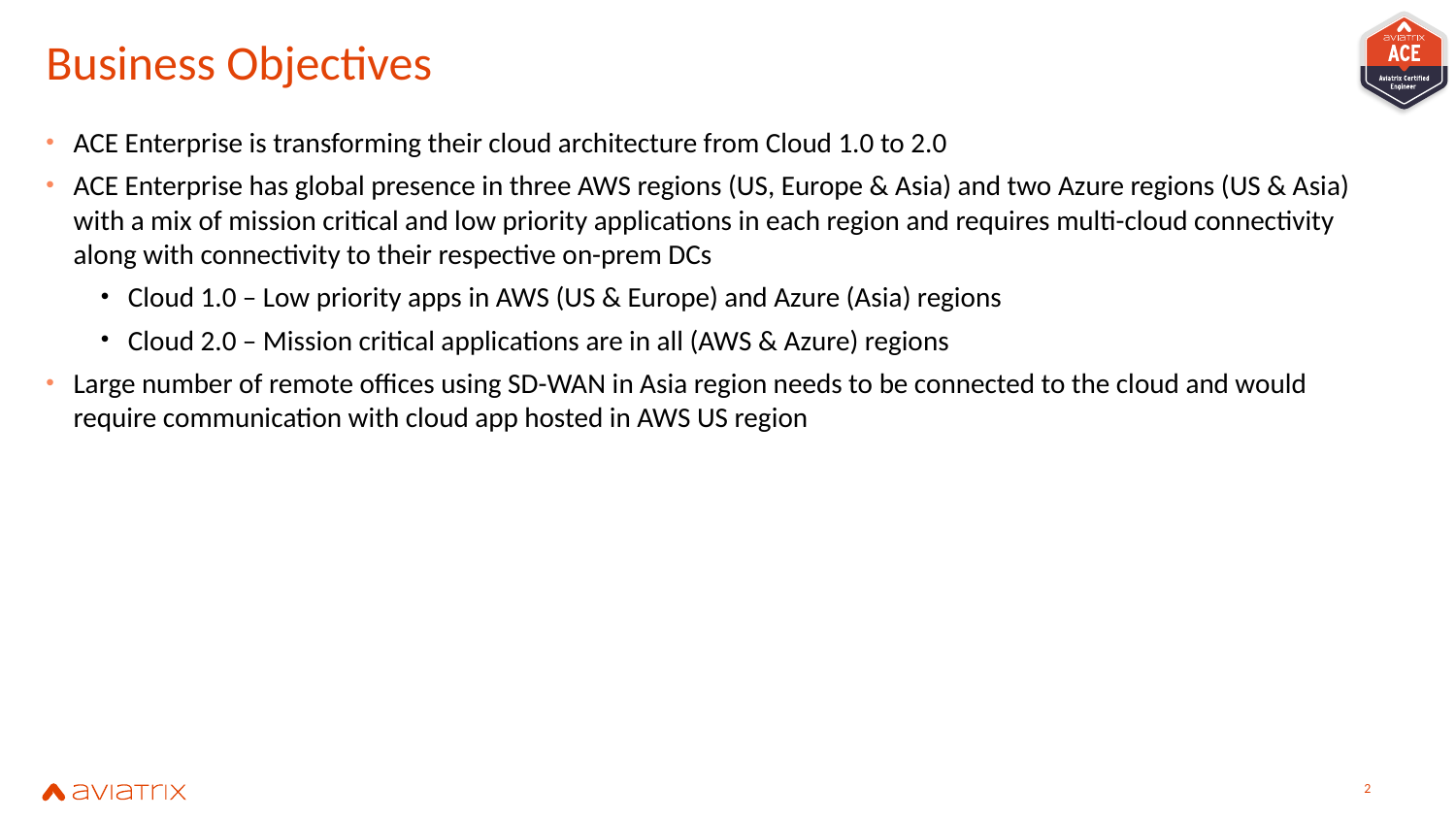

# Business Objectives
ACE Enterprise is transforming their cloud architecture from Cloud 1.0 to 2.0
ACE Enterprise has global presence in three AWS regions (US, Europe & Asia) and two Azure regions (US & Asia) with a mix of mission critical and low priority applications in each region and requires multi-cloud connectivity along with connectivity to their respective on-prem DCs
Cloud 1.0 – Low priority apps in AWS (US & Europe) and Azure (Asia) regions
Cloud 2.0 – Mission critical applications are in all (AWS & Azure) regions
Large number of remote offices using SD-WAN in Asia region needs to be connected to the cloud and would require communication with cloud app hosted in AWS US region
2